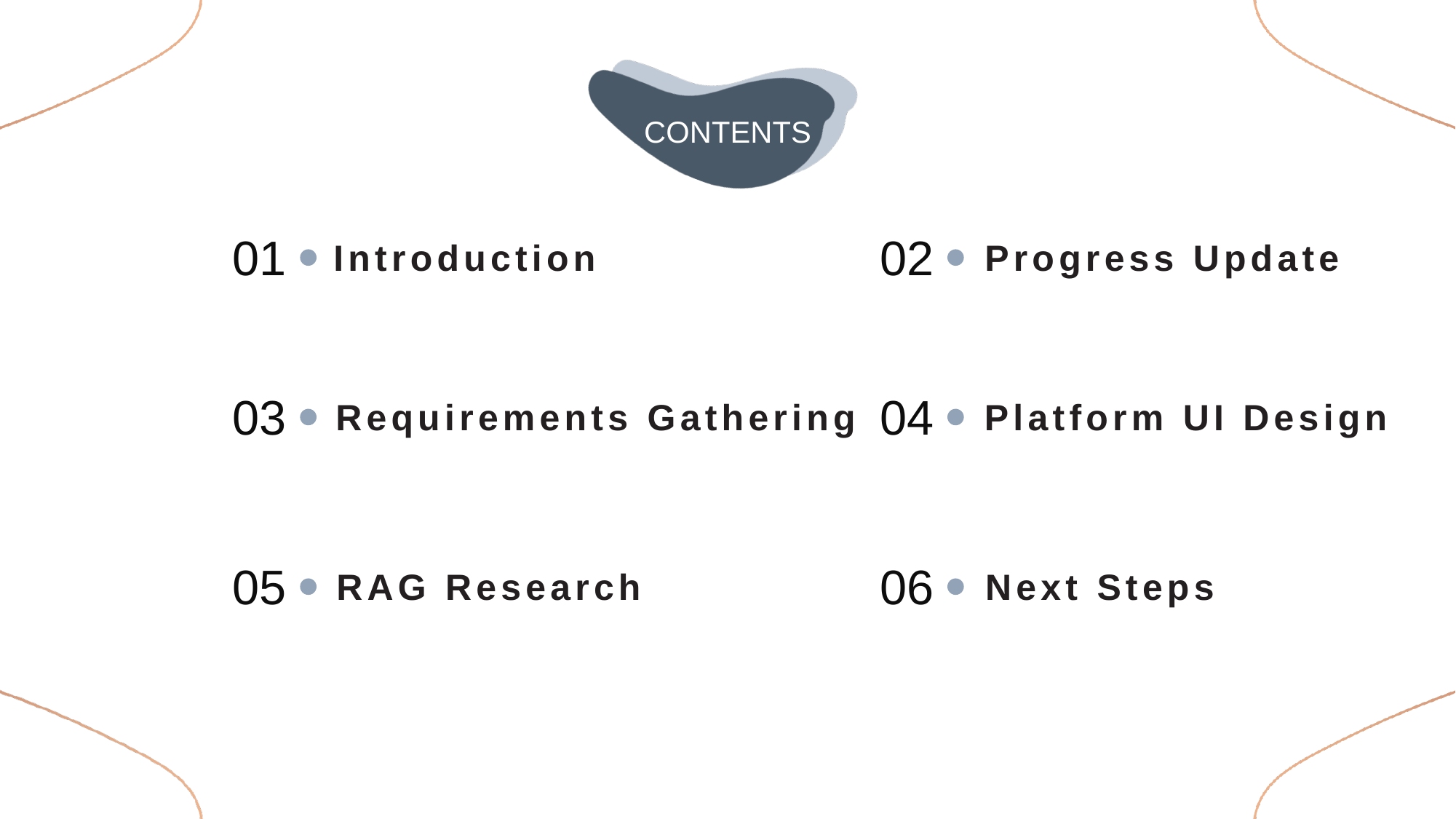

CONTENTS
01
02
Introduction
Progress Update

03
04
Requirements Gathering
Platform UI Design

05
06
RAG Research
Next Steps